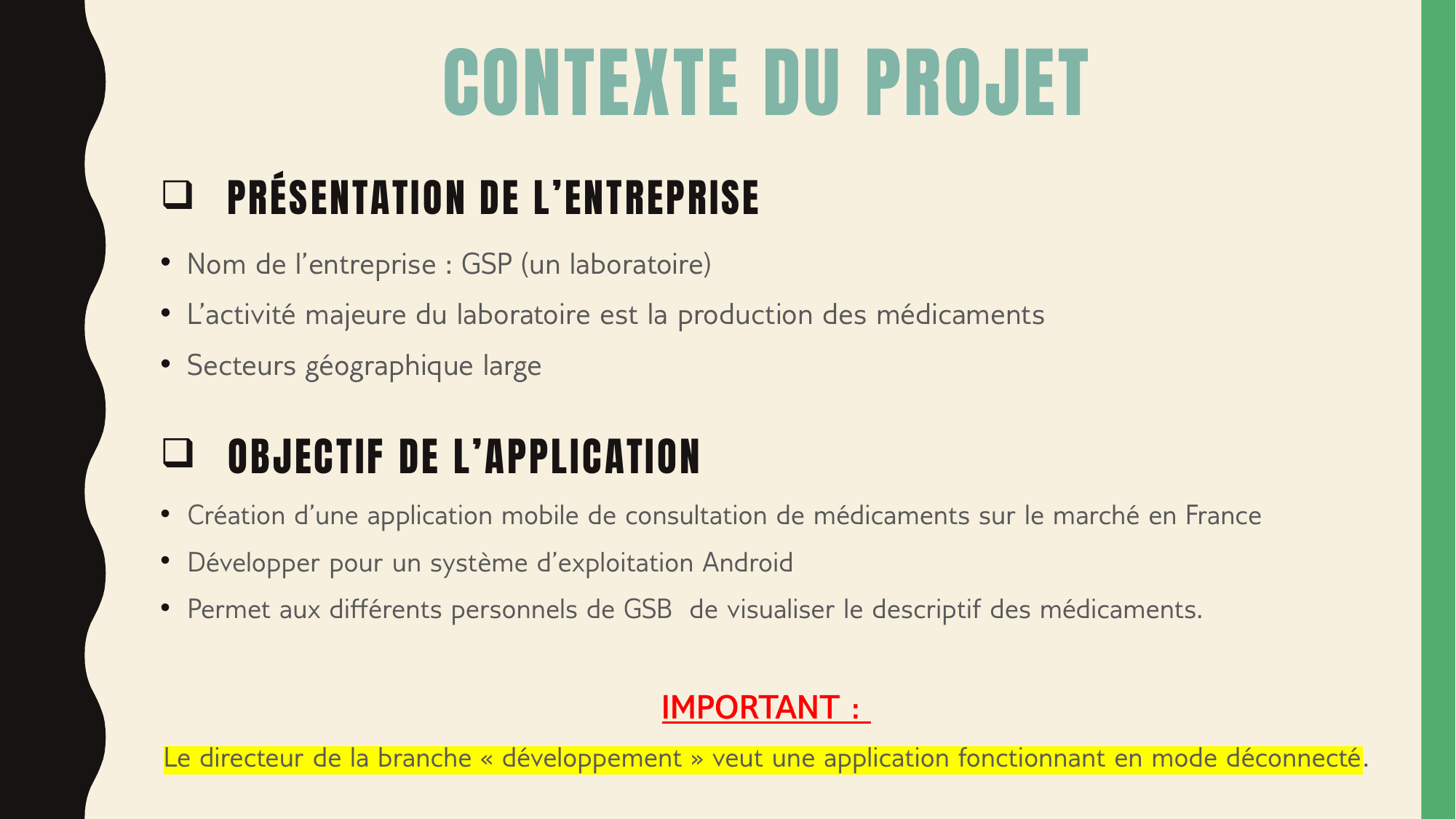

# Contexte du projet
Présentation de l’entreprise
Nom de l’entreprise : GSP (un laboratoire)
L’activité majeure du laboratoire est la production des médicaments
Secteurs géographique large

Objectif de l’application
Création d’une application mobile de consultation de médicaments sur le marché en France
Développer pour un système d’exploitation Android
Permet aux différents personnels de GSB  de visualiser le descriptif des médicaments.

IMPORTANT :
Le directeur de la branche « développement » veut une application fonctionnant en mode déconnecté.